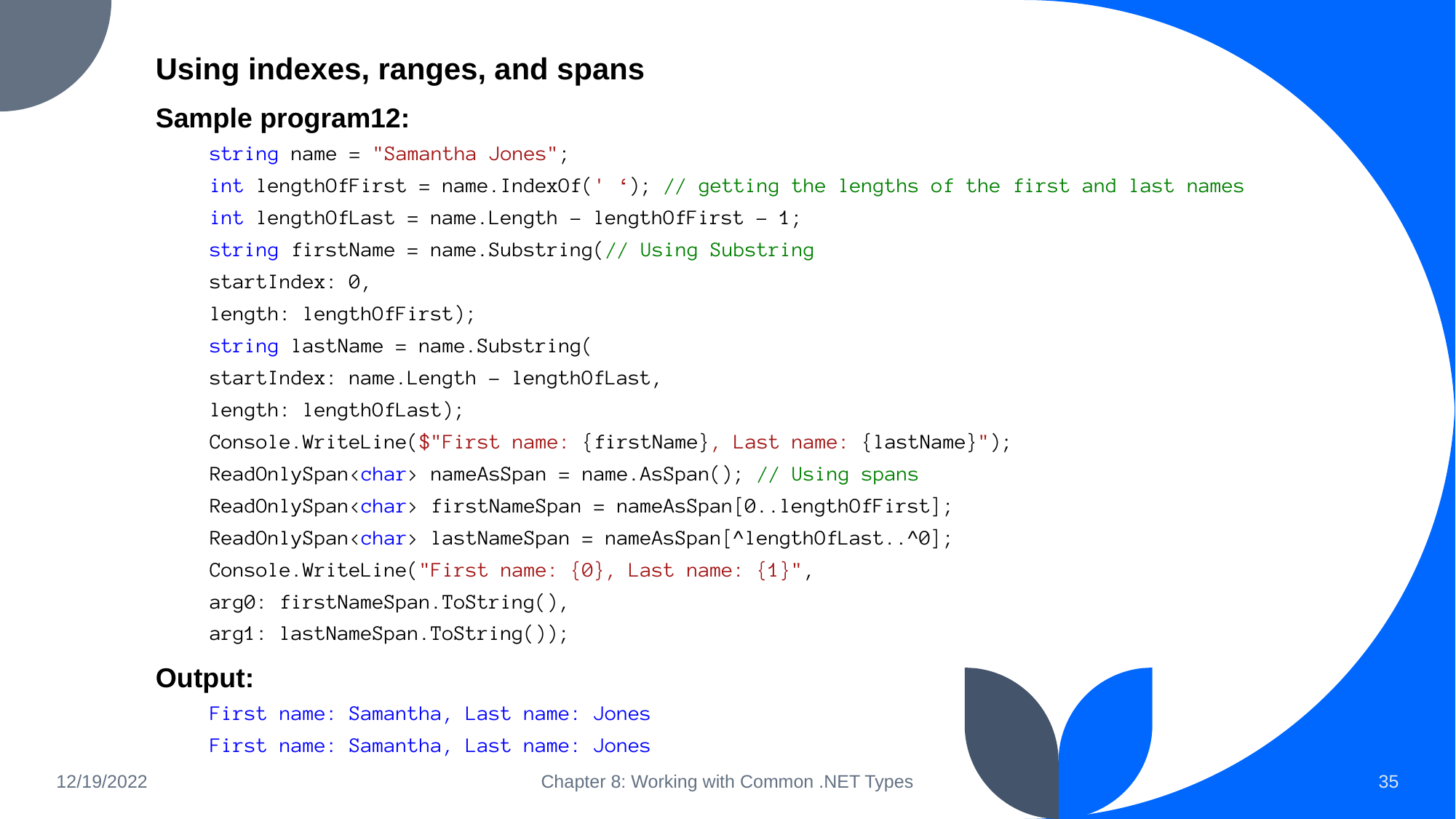

Using indexes, ranges, and spans
Sample program12:
string name = "Samantha Jones";
int lengthOfFirst = name.IndexOf(' ‘); // getting the lengths of the first and last names
int lengthOfLast = name.Length - lengthOfFirst - 1;
string firstName = name.Substring(// Using Substring
startIndex: 0,
length: lengthOfFirst);
string lastName = name.Substring(
startIndex: name.Length - lengthOfLast,
length: lengthOfLast);
Console.WriteLine($"First name: {firstName}, Last name: {lastName}");
ReadOnlySpan<char> nameAsSpan = name.AsSpan(); // Using spans
ReadOnlySpan<char> firstNameSpan = nameAsSpan[0..lengthOfFirst];
ReadOnlySpan<char> lastNameSpan = nameAsSpan[^lengthOfLast..^0];
Console.WriteLine("First name: {0}, Last name: {1}",
arg0: firstNameSpan.ToString(),
arg1: lastNameSpan.ToString());
Output:
First name: Samantha, Last name: Jones
First name: Samantha, Last name: Jones

12/19/2022
Chapter 8: Working with Common .NET Types
35